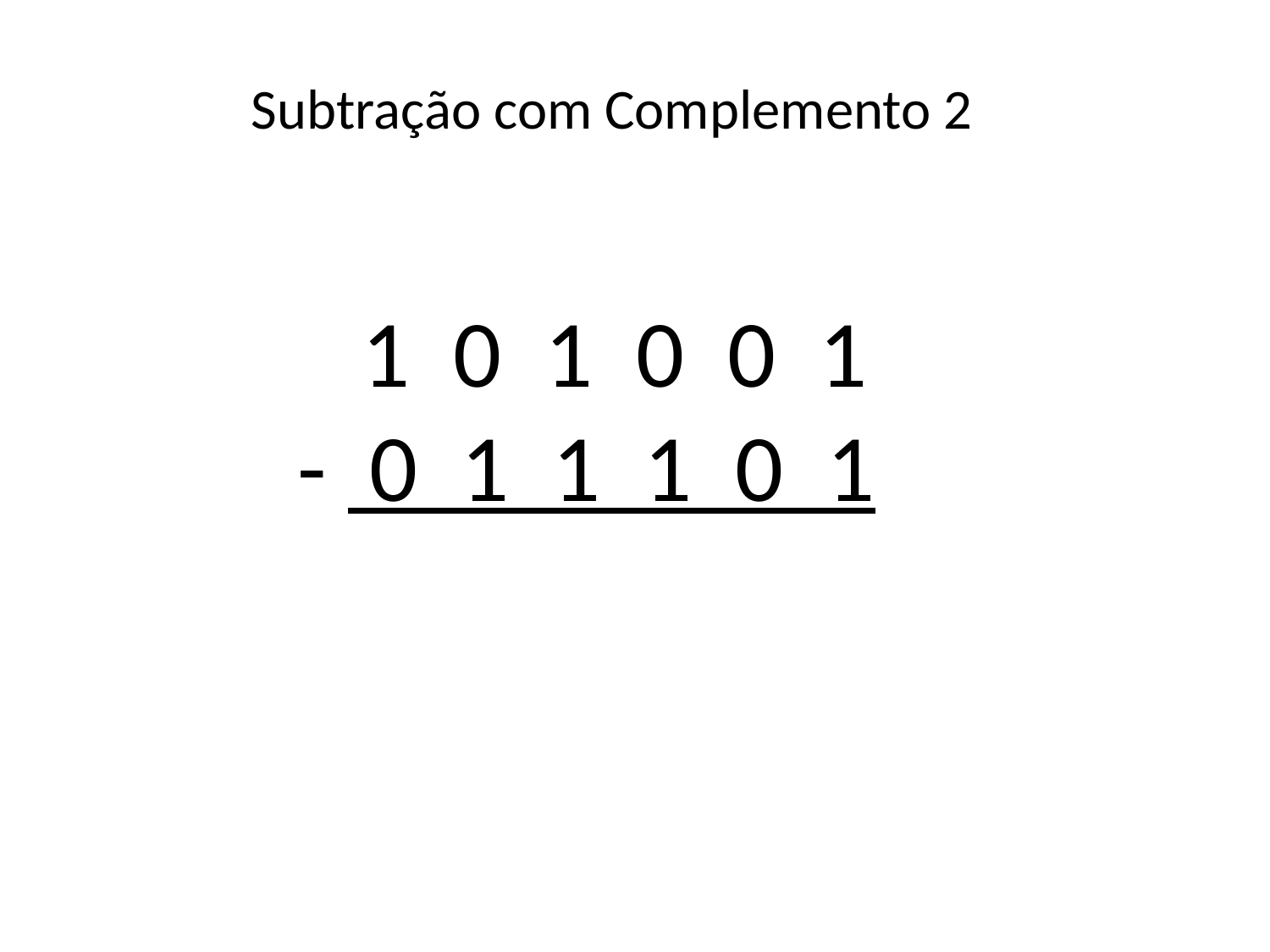

Subtração com Complemento 2
   1  0  1  0  0  1
-  0  1  1  1  0  1